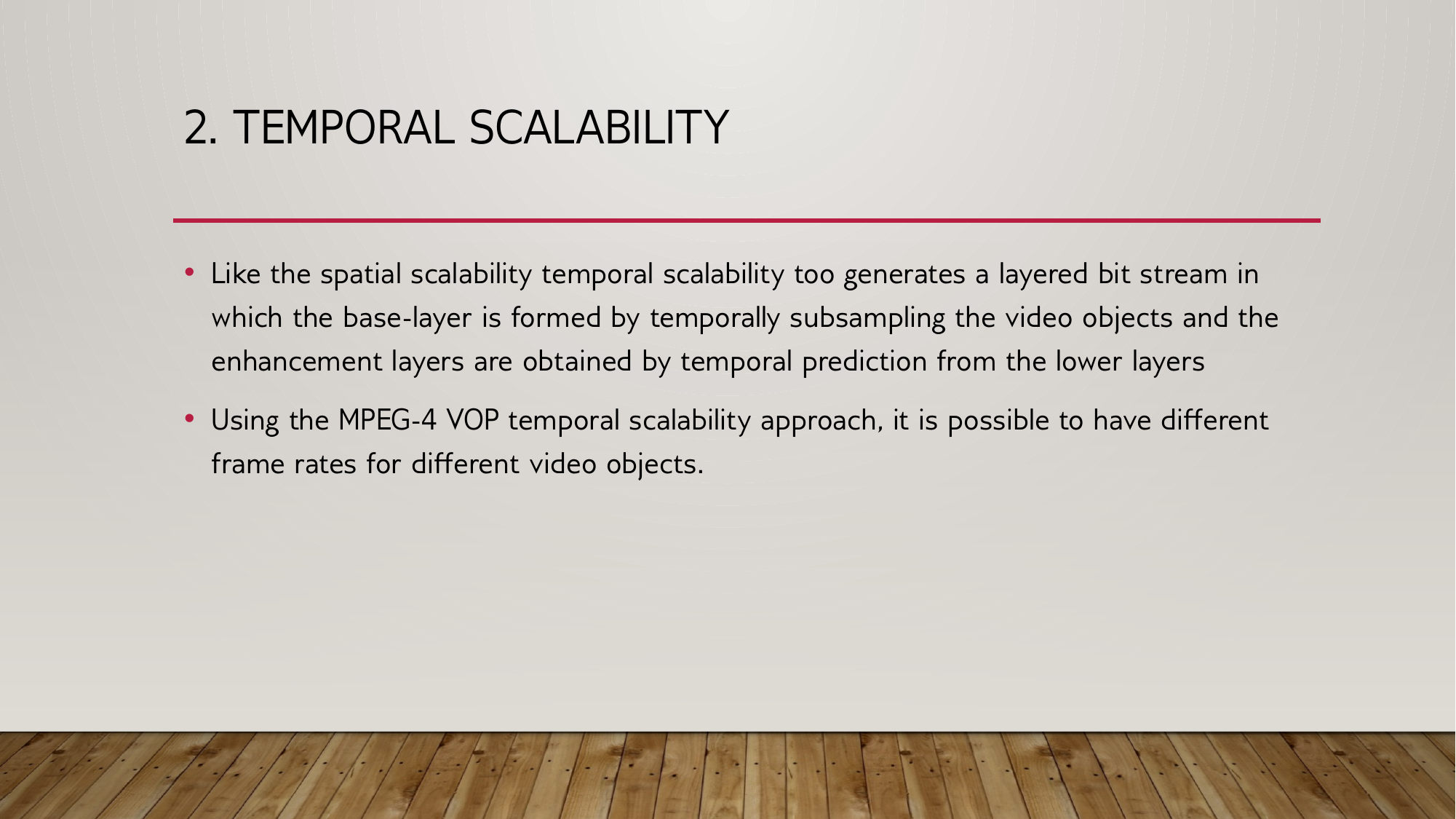

# 2. Temporal scalability
Like the spatial scalability temporal scalability too generates a layered bit stream in which the base-layer is formed by temporally subsampling the video objects and the enhancement layers are obtained by temporal prediction from the lower layers
Using the MPEG-4 VOP temporal scalability approach, it is possible to have different frame rates for different video objects.